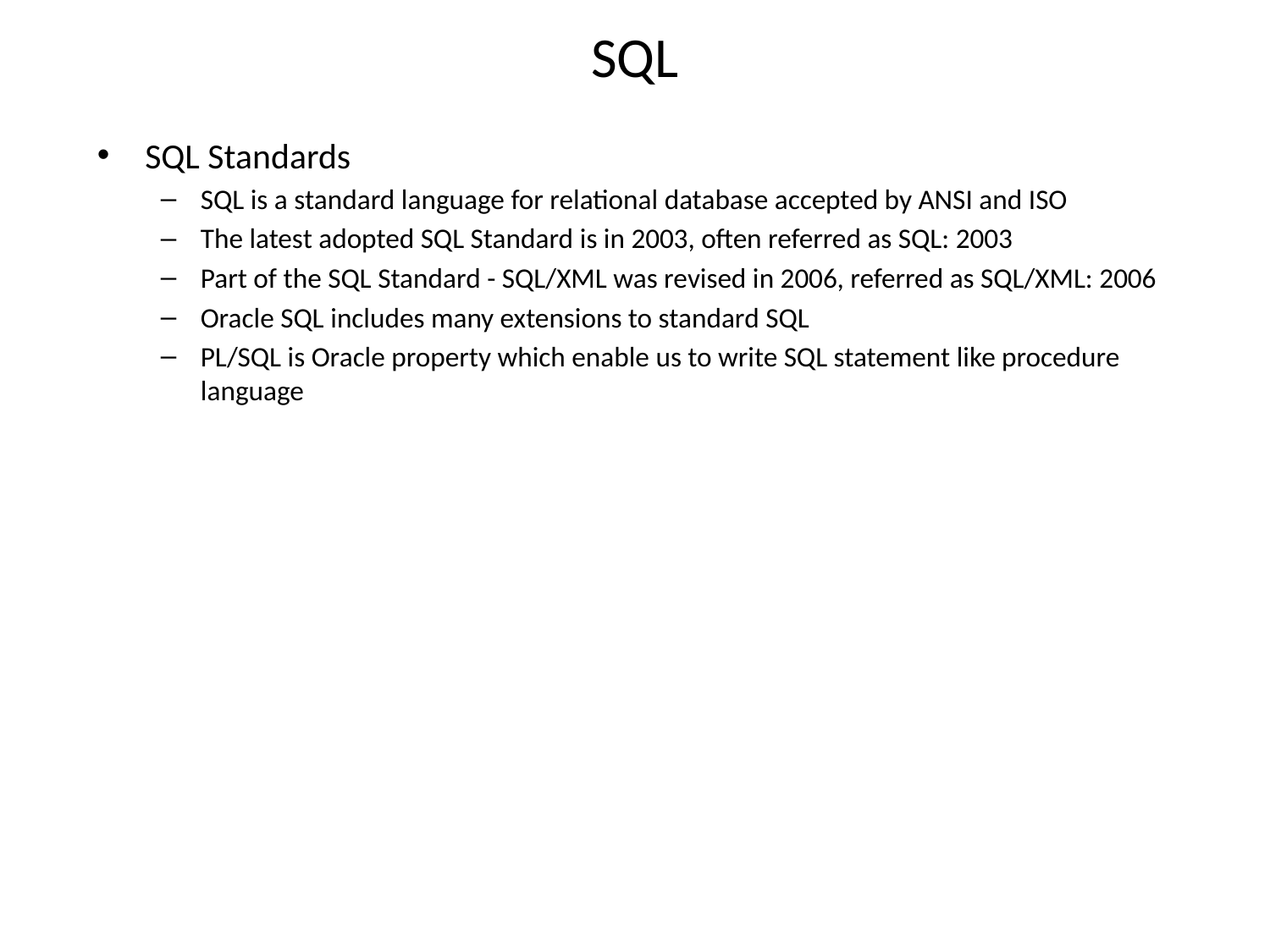

# SQL
SQL Standards
SQL is a standard language for relational database accepted by ANSI and ISO
The latest adopted SQL Standard is in 2003, often referred as SQL: 2003
Part of the SQL Standard - SQL/XML was revised in 2006, referred as SQL/XML: 2006
Oracle SQL includes many extensions to standard SQL
PL/SQL is Oracle property which enable us to write SQL statement like procedure language